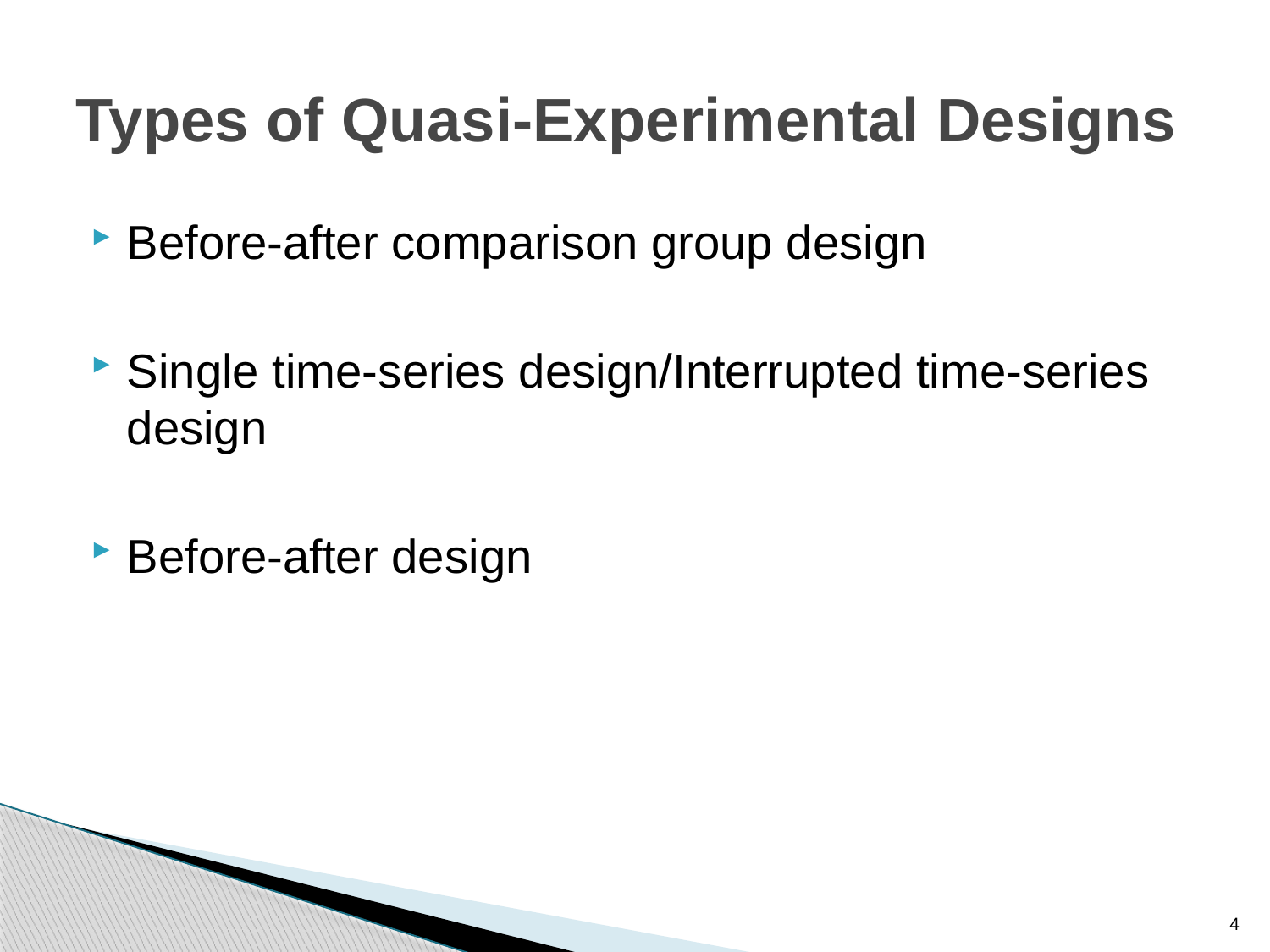

# Types of Quasi-Experimental Designs
Before-after comparison group design

Single time-series design/Interrupted time-series design

Before-after design
4